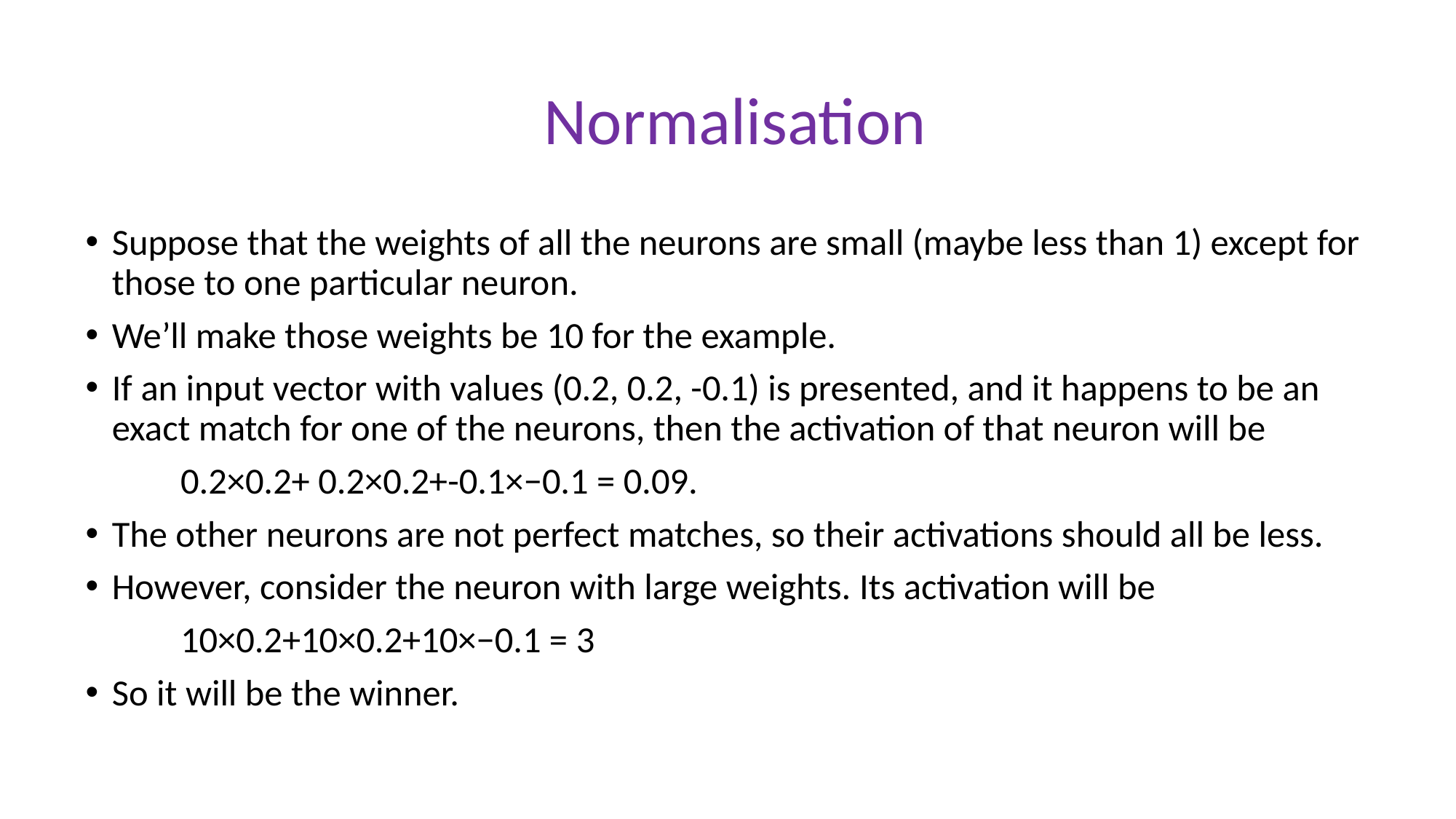

# Normalisation
Suppose that the weights of all the neurons are small (maybe less than 1) except for those to one particular neuron.
We’ll make those weights be 10 for the example.
If an input vector with values (0.2, 0.2, -0.1) is presented, and it happens to be an exact match for one of the neurons, then the activation of that neuron will be
   		0.2×0.2+ 0.2×0.2+-0.1×−0.1 = 0.09.
The other neurons are not perfect matches, so their activations should all be less.
However, consider the neuron with large weights. Its activation will be
		10×0.2+10×0.2+10×−0.1 = 3
So it will be the winner.